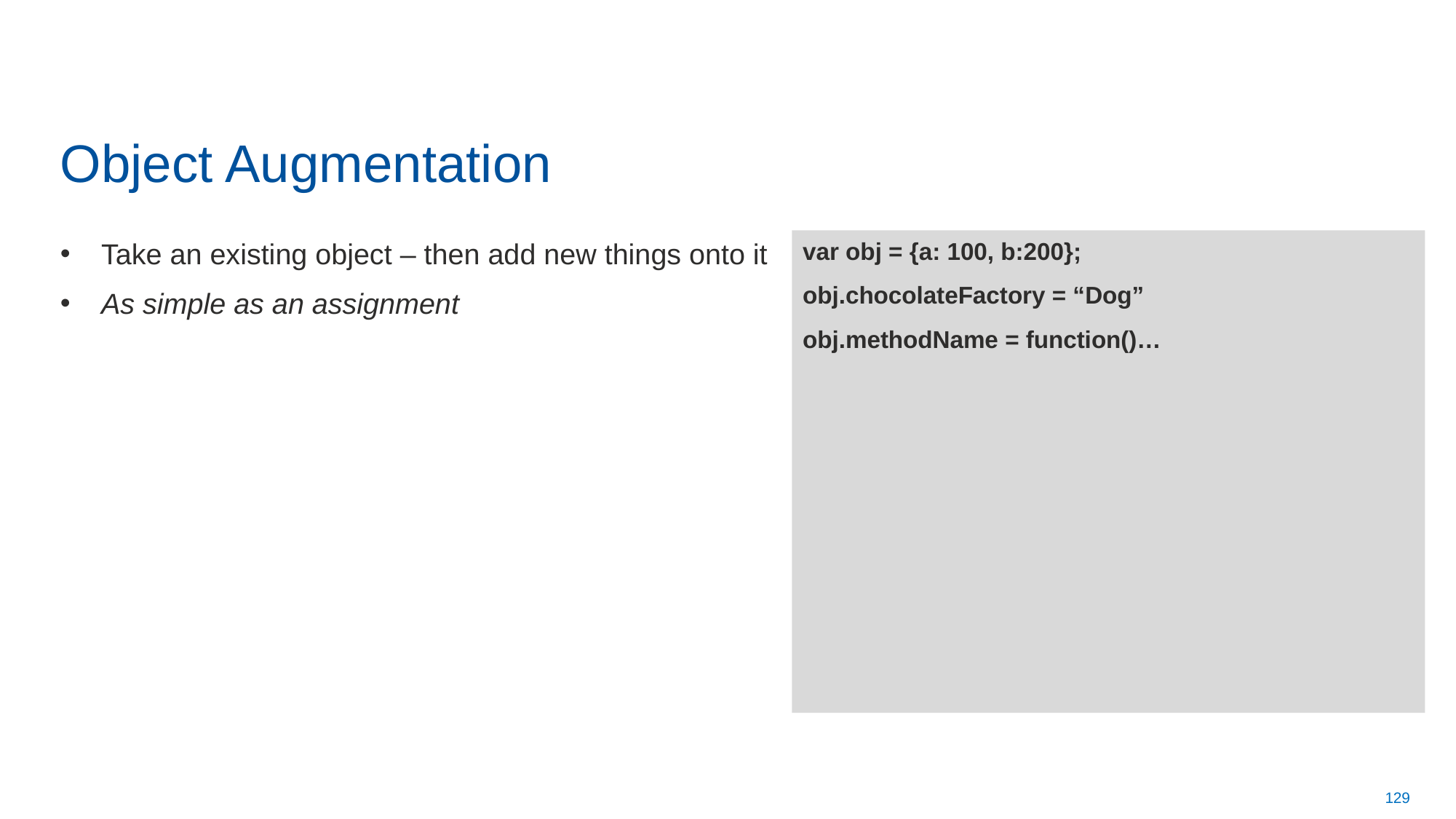

# Object Augmentation
Take an existing object – then add new things onto it
As simple as an assignment

var obj = {a: 100, b:200};
obj.chocolateFactory = “Dog”
obj.methodName = function()…